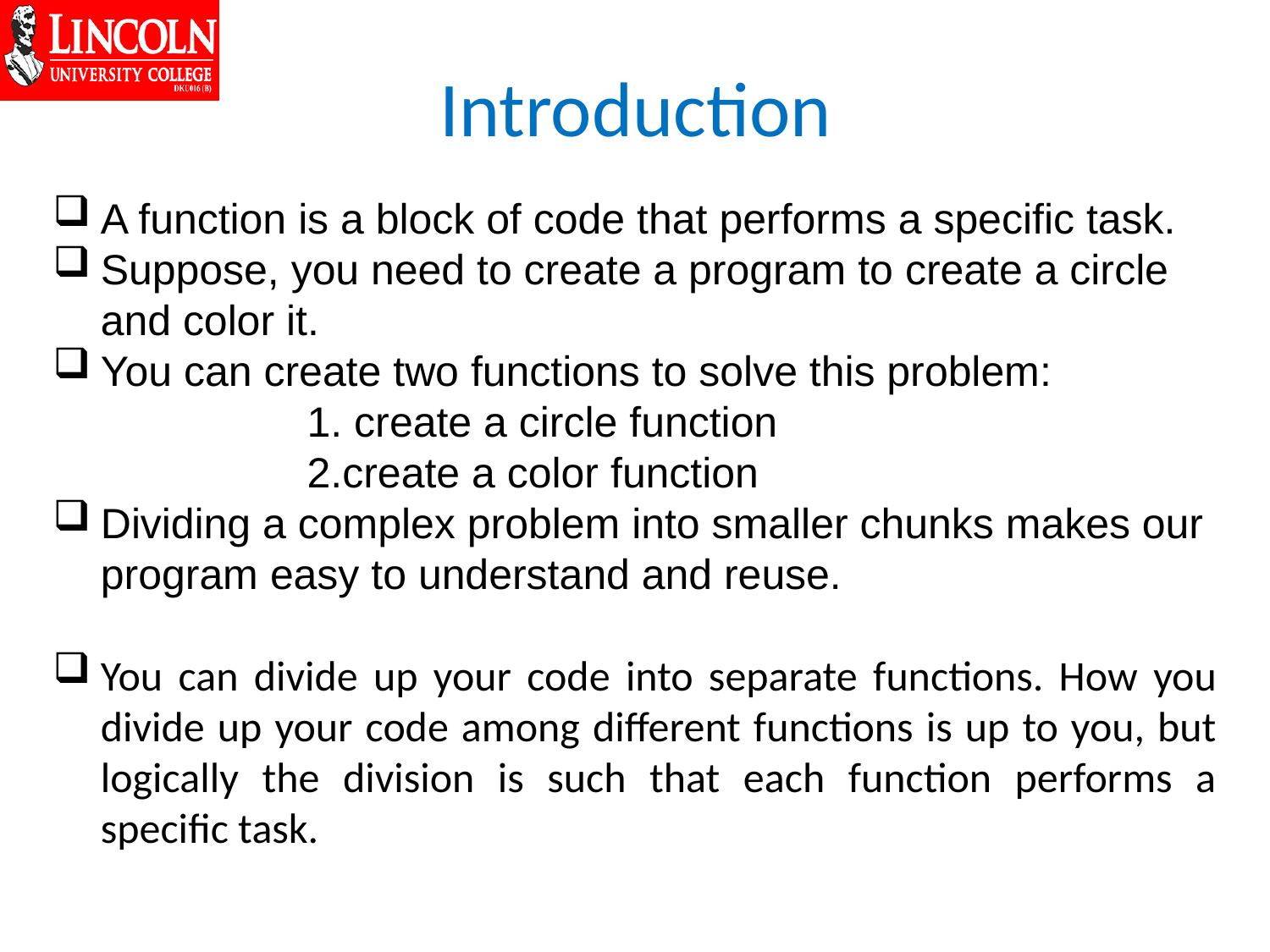

# Introduction
A function is a block of code that performs a specific task.
Suppose, you need to create a program to create a circle and color it.
You can create two functions to solve this problem:
		1. create a circle function
		2.create a color function
Dividing a complex problem into smaller chunks makes our program easy to understand and reuse.

You can divide up your code into separate functions. How you divide up your code among different functions is up to you, but logically the division is such that each function performs a specific task.